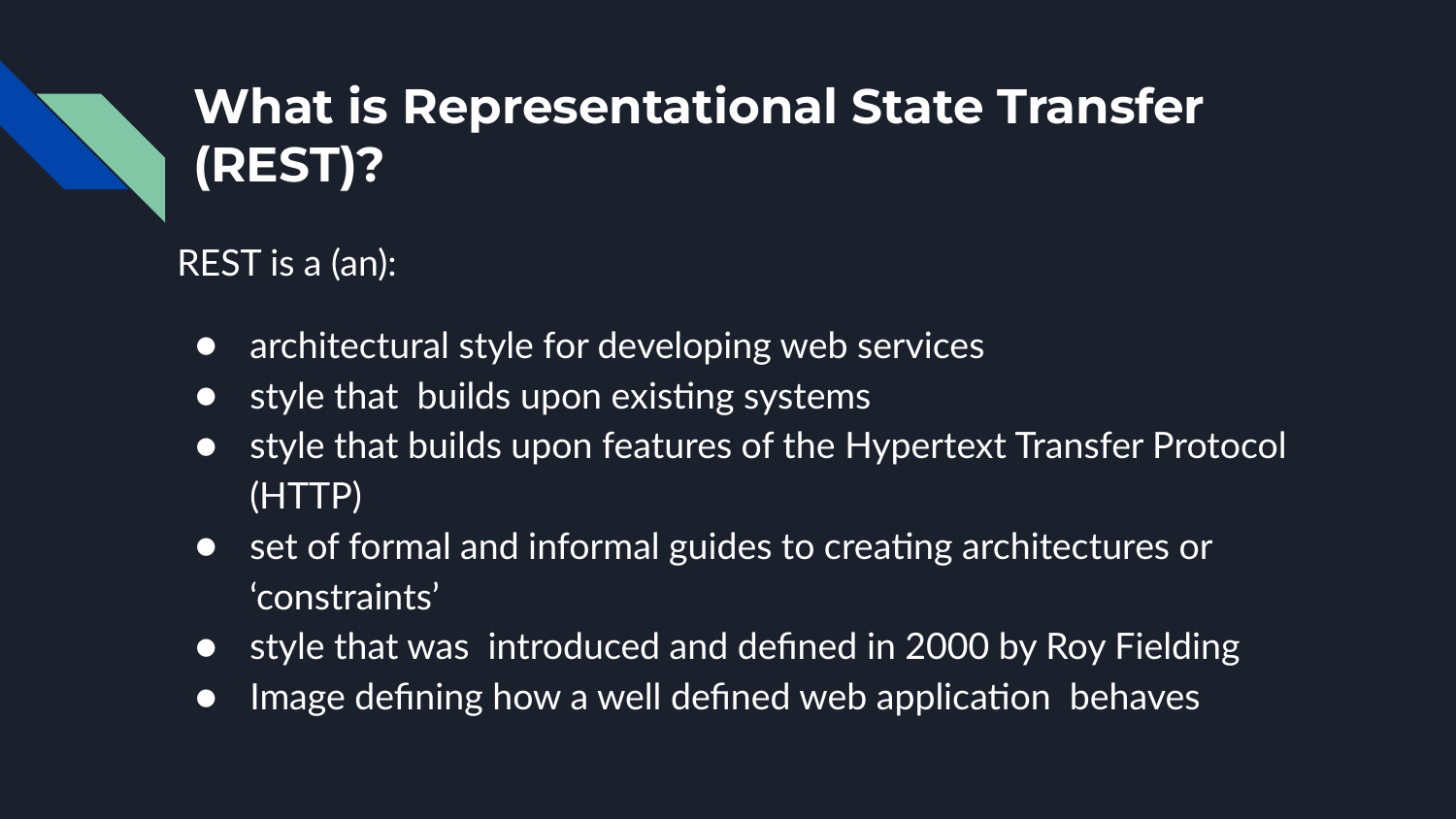

# What is Representational State Transfer (REST)?
REST is a (an):
architectural style for developing web services
style that  builds upon existing systems
style that builds upon features of the Hypertext Transfer Protocol (HTTP)
set of formal and informal guides to creating architectures or ‘constraints’
style that was  introduced and defined in 2000 by Roy Fielding
Image defining how a well defined web application  behaves